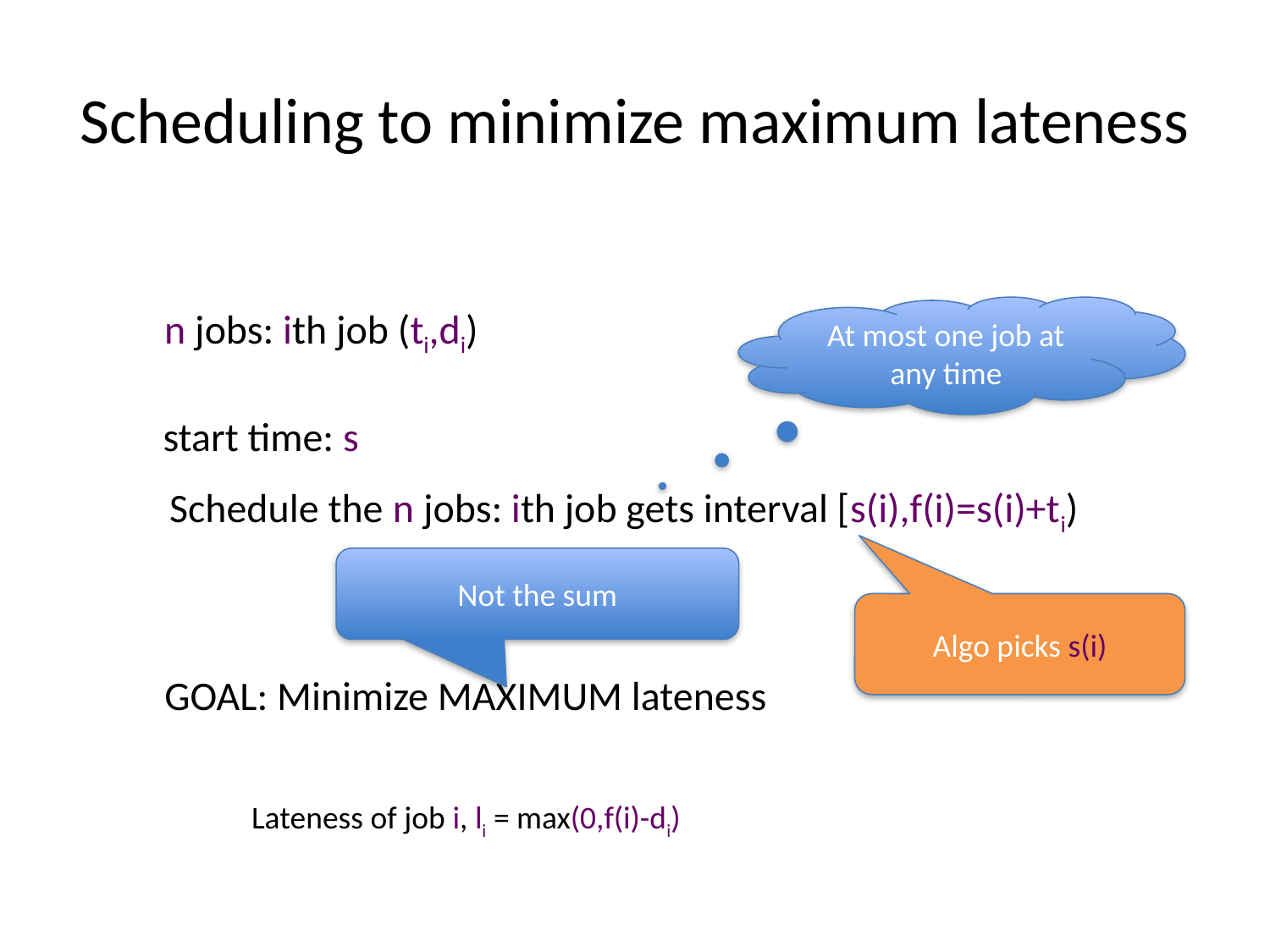

# Scheduling to minimize maximum lateness
n jobs: ith job (ti,di)
At most one job at any time
start time: s
Schedule the n jobs: ith job gets interval [s(i),f(i)=s(i)+ti)
Not the sum
Algo picks s(i)
GOAL: Minimize MAXIMUM lateness
Lateness of job i, li = max(0,f(i)-di)